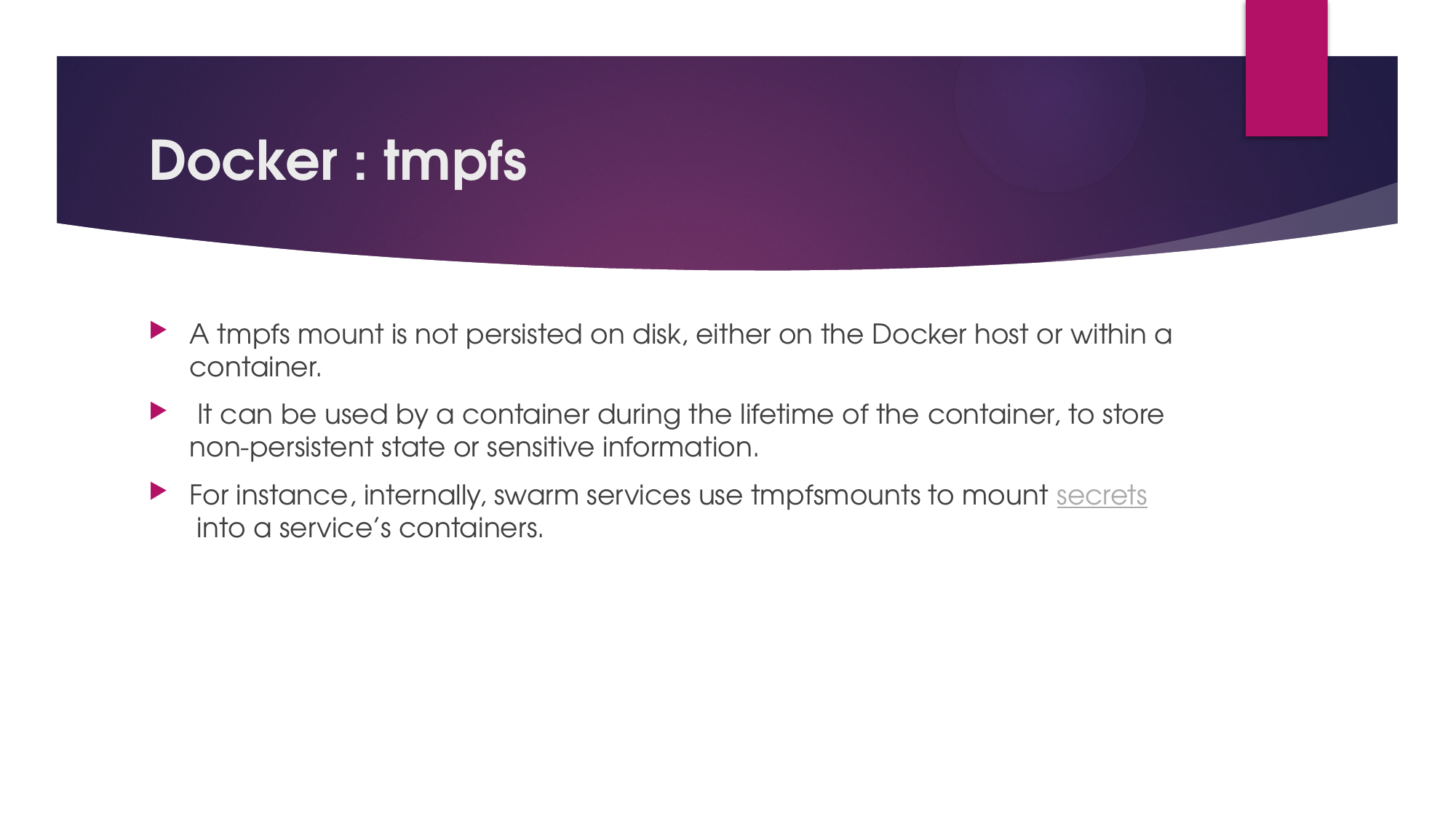

# Docker : tmpfs
A tmpfs mount is not persisted on disk, either on the Docker host or within a container.
 It can be used by a container during the lifetime of the container, to store non-persistent state or sensitive information.
For instance, internally, swarm services use tmpfsmounts to mount secrets into a service’s containers.